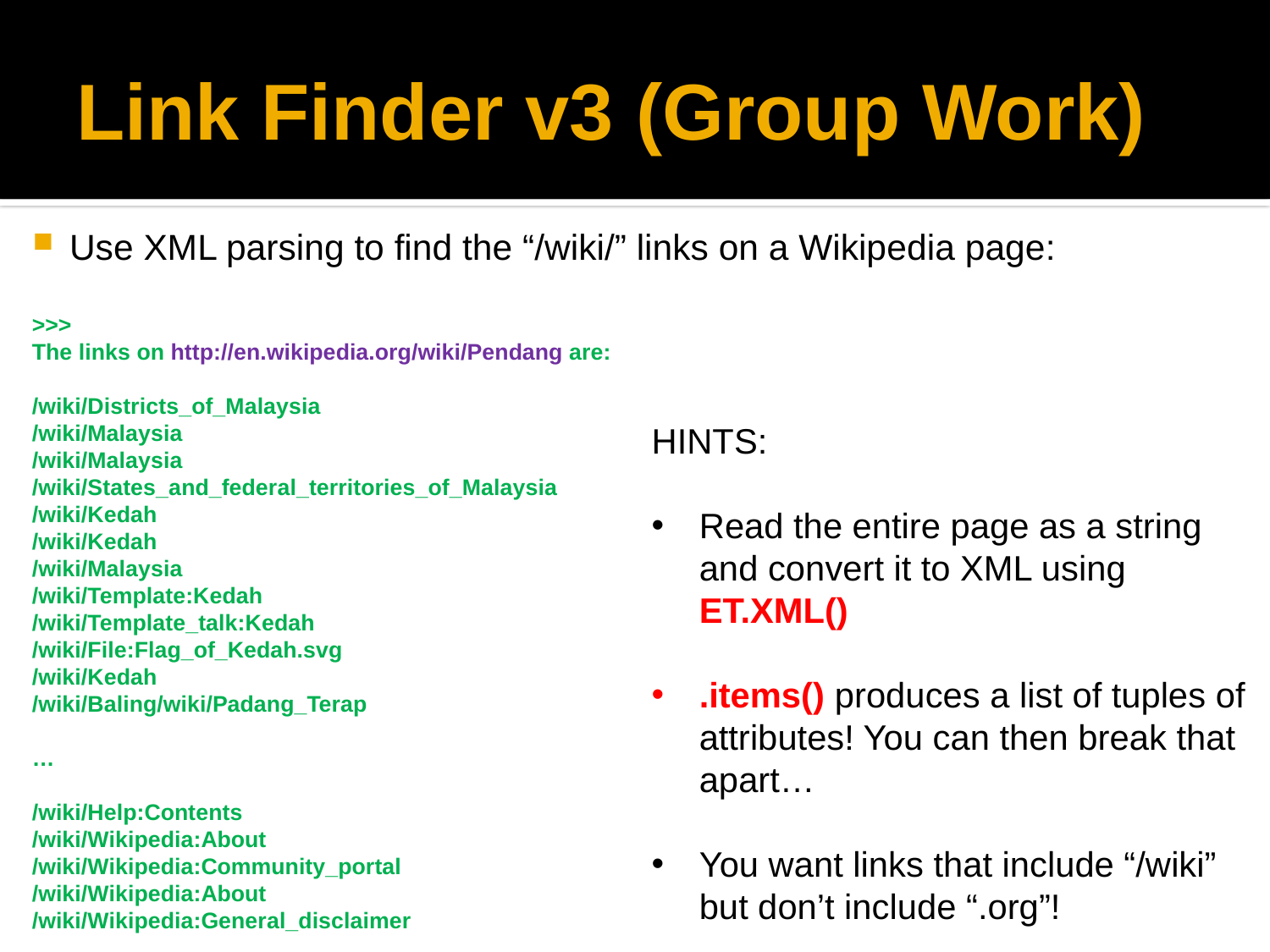

# Link Finder v3 (Group Work)
Use XML parsing to find the “/wiki/” links on a Wikipedia page:

>>>
The links on http://en.wikipedia.org/wiki/Pendang are:

/wiki/Districts_of_Malaysia
/wiki/Malaysia
/wiki/Malaysia
/wiki/States_and_federal_territories_of_Malaysia
/wiki/Kedah
/wiki/Kedah
/wiki/Malaysia
/wiki/Template:Kedah
/wiki/Template_talk:Kedah
/wiki/File:Flag_of_Kedah.svg
/wiki/Kedah
/wiki/Baling/wiki/Padang_Terap

…

/wiki/Help:Contents
/wiki/Wikipedia:About
/wiki/Wikipedia:Community_portal
/wiki/Wikipedia:About
/wiki/Wikipedia:General_disclaimer
HINTS:

Read the entire page as a string and convert it to XML using ET.XML()

.items() produces a list of tuples of attributes! You can then break that apart…

You want links that include “/wiki” but don’t include “.org”!